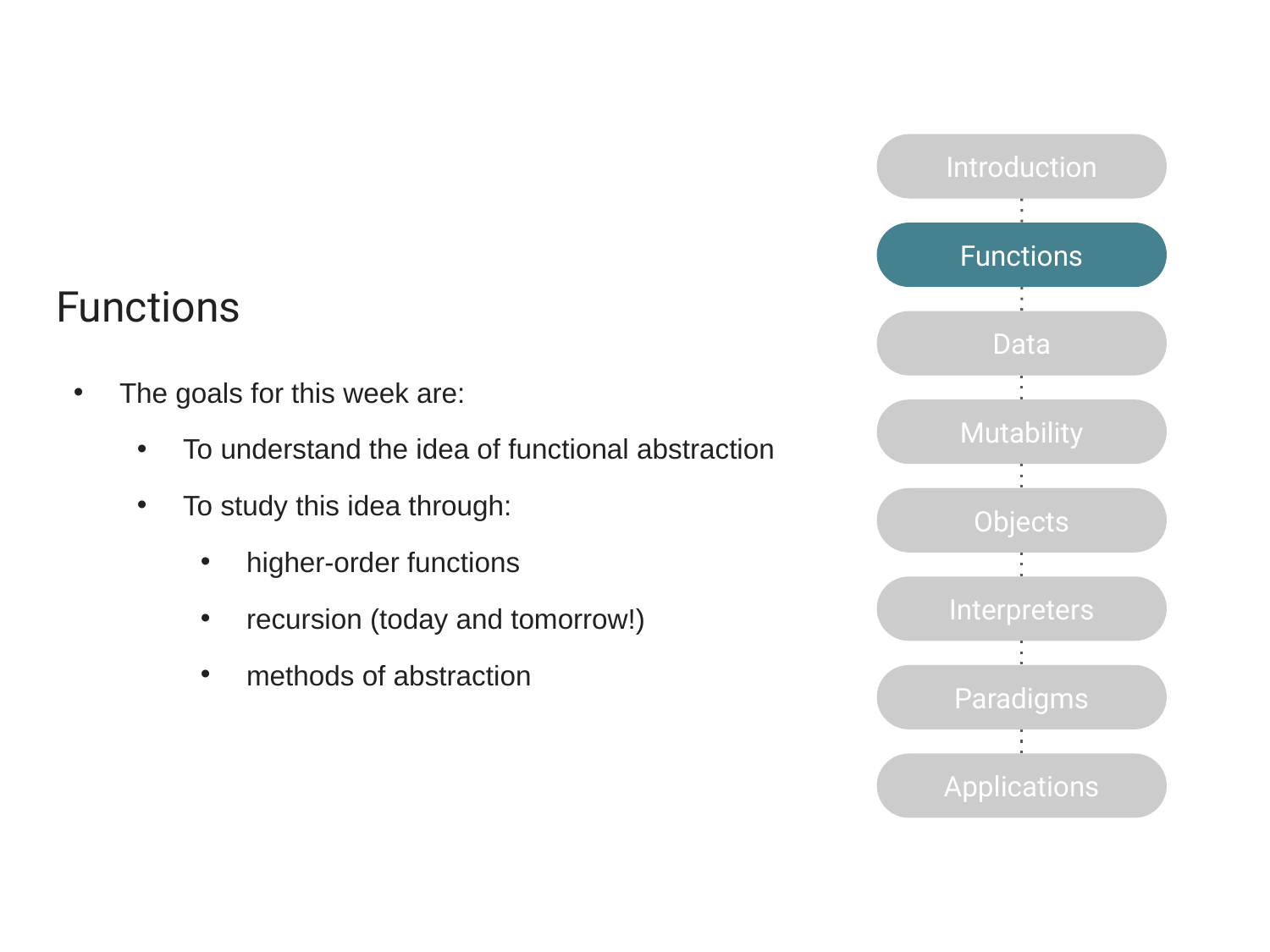

Introduction
Functions
Functions
Data
The goals for this week are:
To understand the idea of functional abstraction
To study this idea through:
higher-order functions
recursion (today and tomorrow!)
methods of abstraction
Mutability
Objects
Interpreters
Paradigms
Applications